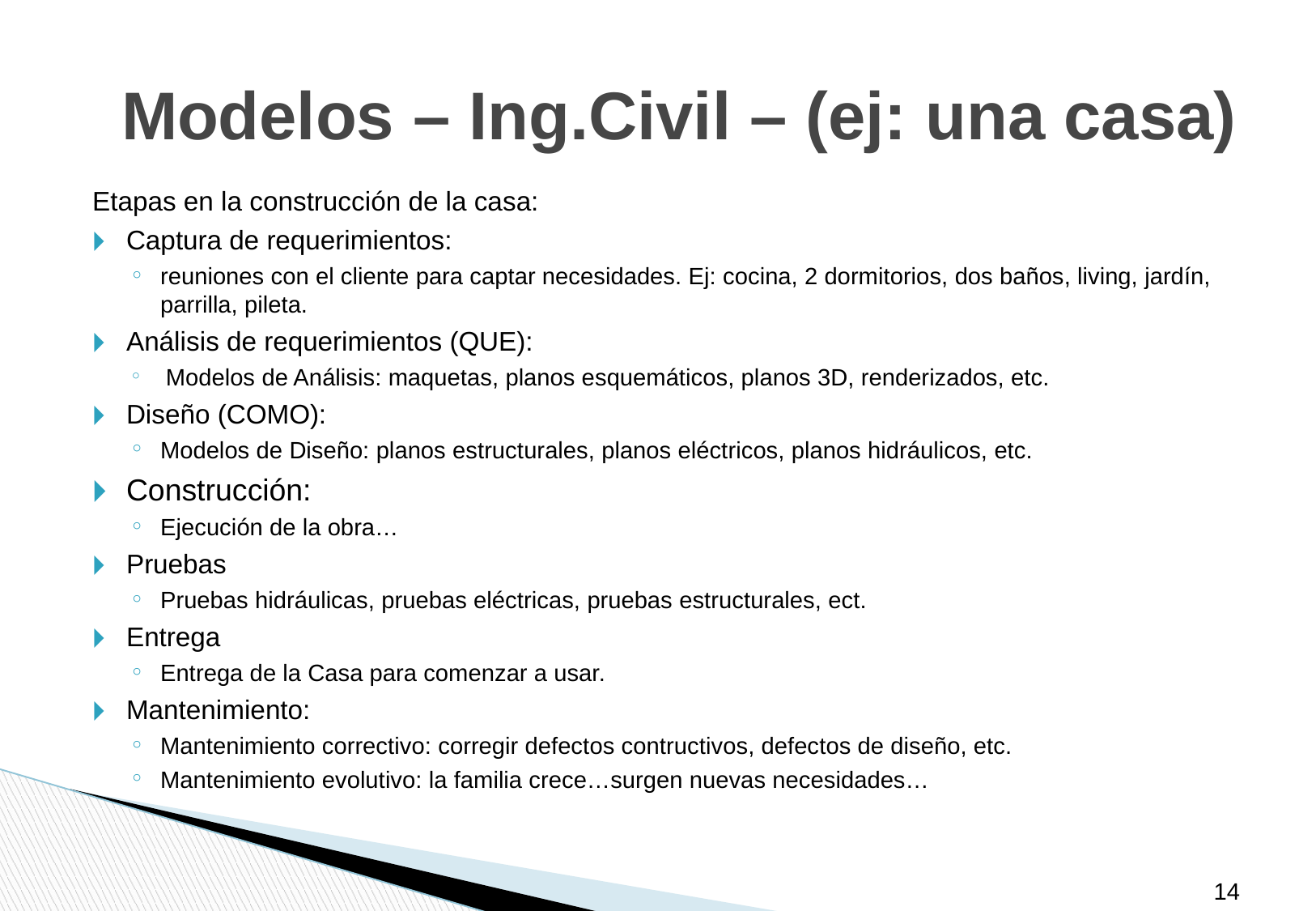

# Modelos – Ing.Civil – (ej: una casa)
Etapas en la construcción de la casa:
Captura de requerimientos:
reuniones con el cliente para captar necesidades. Ej: cocina, 2 dormitorios, dos baños, living, jardín, parrilla, pileta.
Análisis de requerimientos (QUE):
 Modelos de Análisis: maquetas, planos esquemáticos, planos 3D, renderizados, etc.
Diseño (COMO):
Modelos de Diseño: planos estructurales, planos eléctricos, planos hidráulicos, etc.
Construcción:
Ejecución de la obra…
Pruebas
Pruebas hidráulicas, pruebas eléctricas, pruebas estructurales, ect.
Entrega
Entrega de la Casa para comenzar a usar.
Mantenimiento:
Mantenimiento correctivo: corregir defectos contructivos, defectos de diseño, etc.
Mantenimiento evolutivo: la familia crece…surgen nuevas necesidades…

14